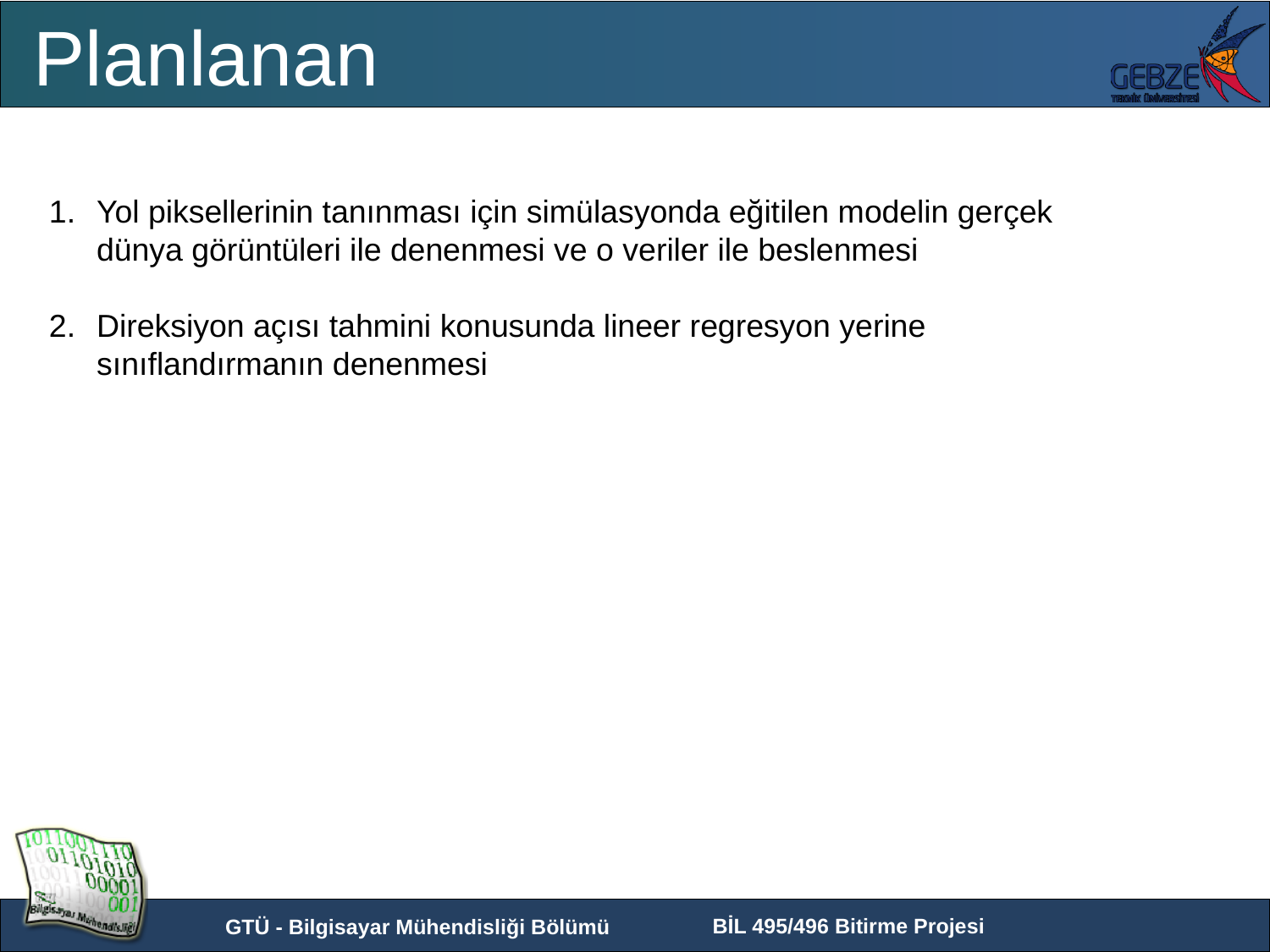

Planlanan
#
Yol piksellerinin tanınması için simülasyonda eğitilen modelin gerçek dünya görüntüleri ile denenmesi ve o veriler ile beslenmesi

Direksiyon açısı tahmini konusunda lineer regresyon yerine sınıflandırmanın denenmesi